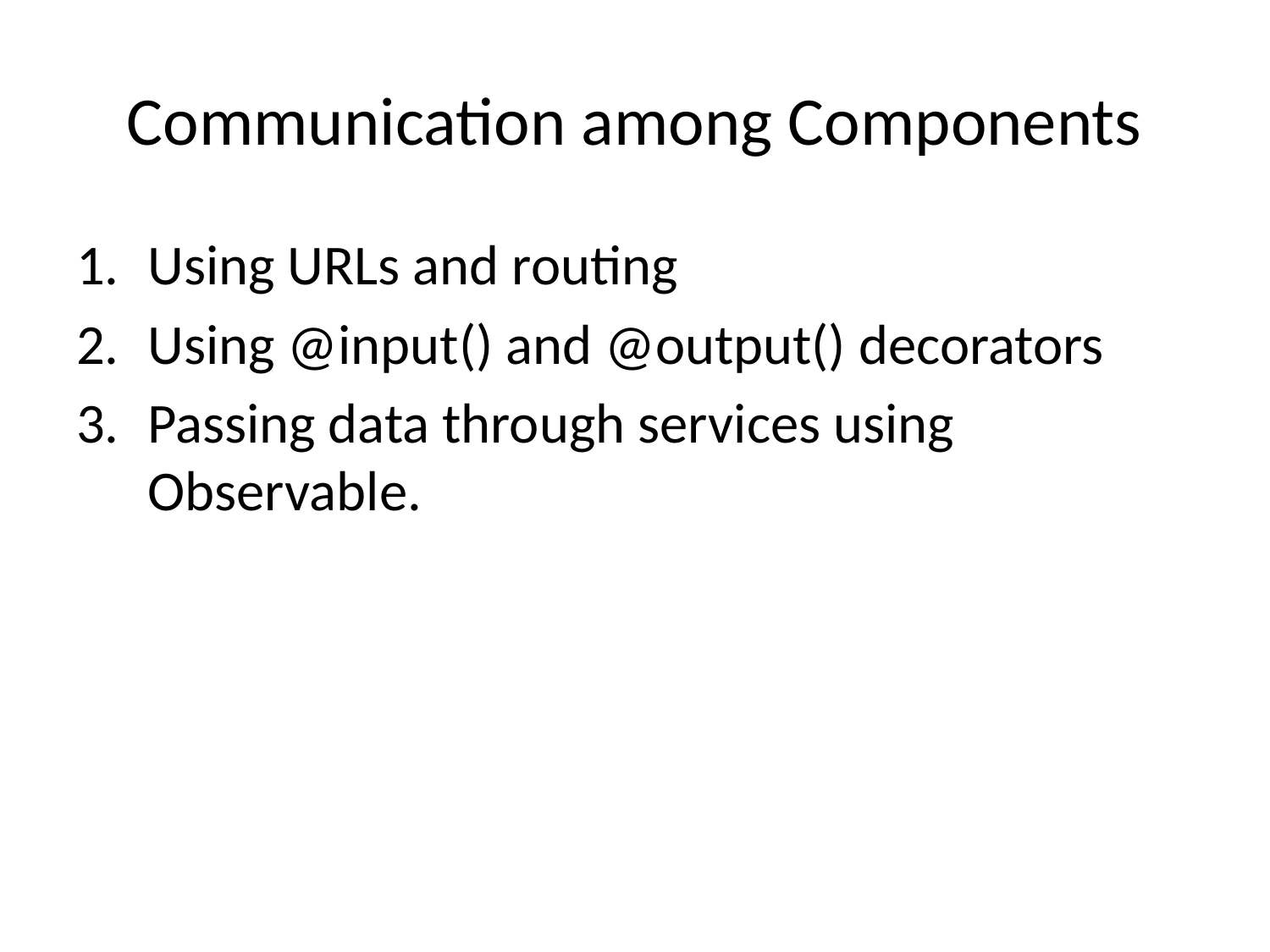

# Communication among Components
Using URLs and routing
Using @input() and @output() decorators
Passing data through services using Observable.